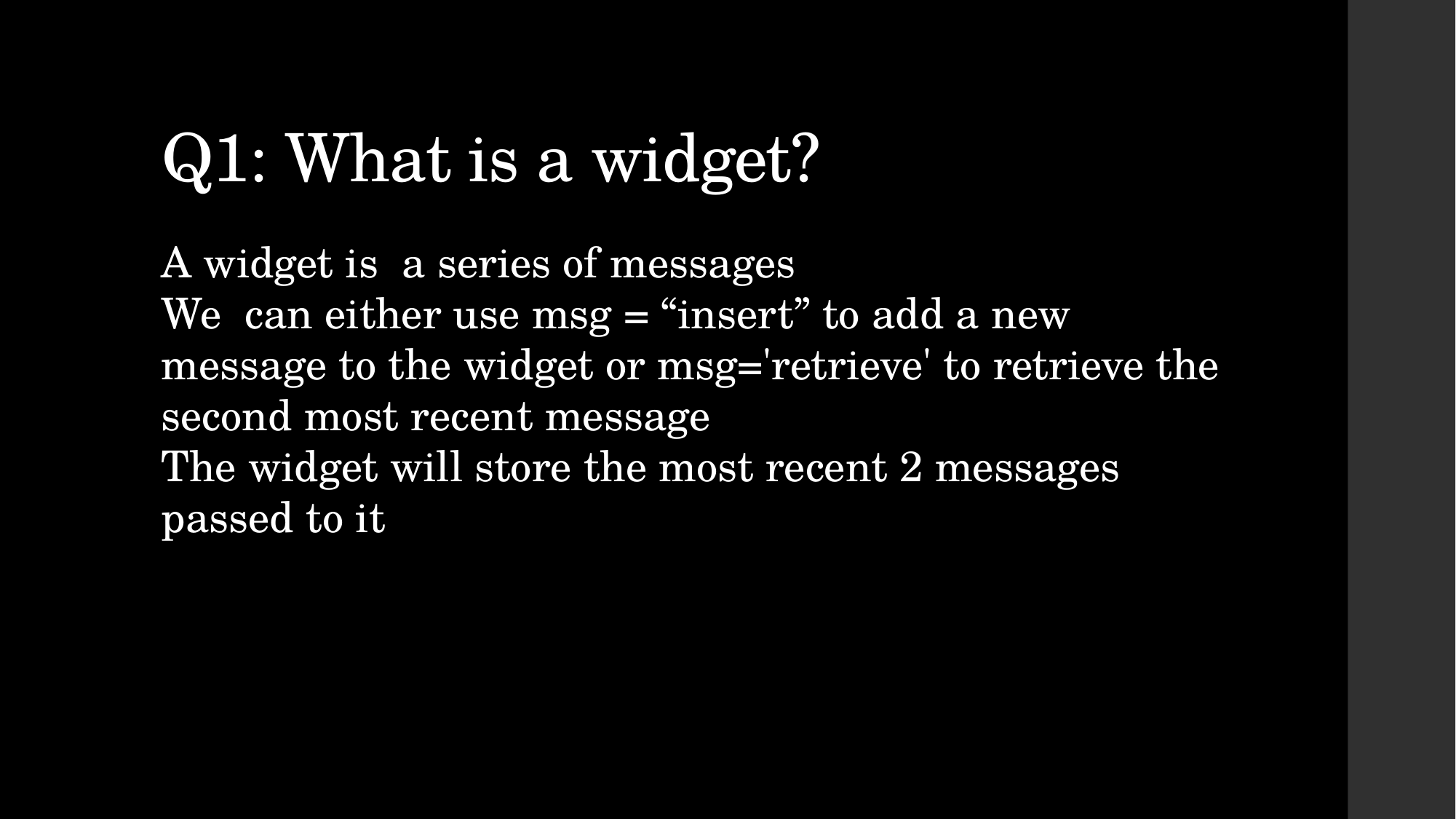

# Q1: What is a widget?
A widget is  a series of messages
We  can either use msg = “insert” to add a new message to the widget or msg='retrieve' to retrieve the second most recent message
The widget will store the most recent 2 messages passed to it